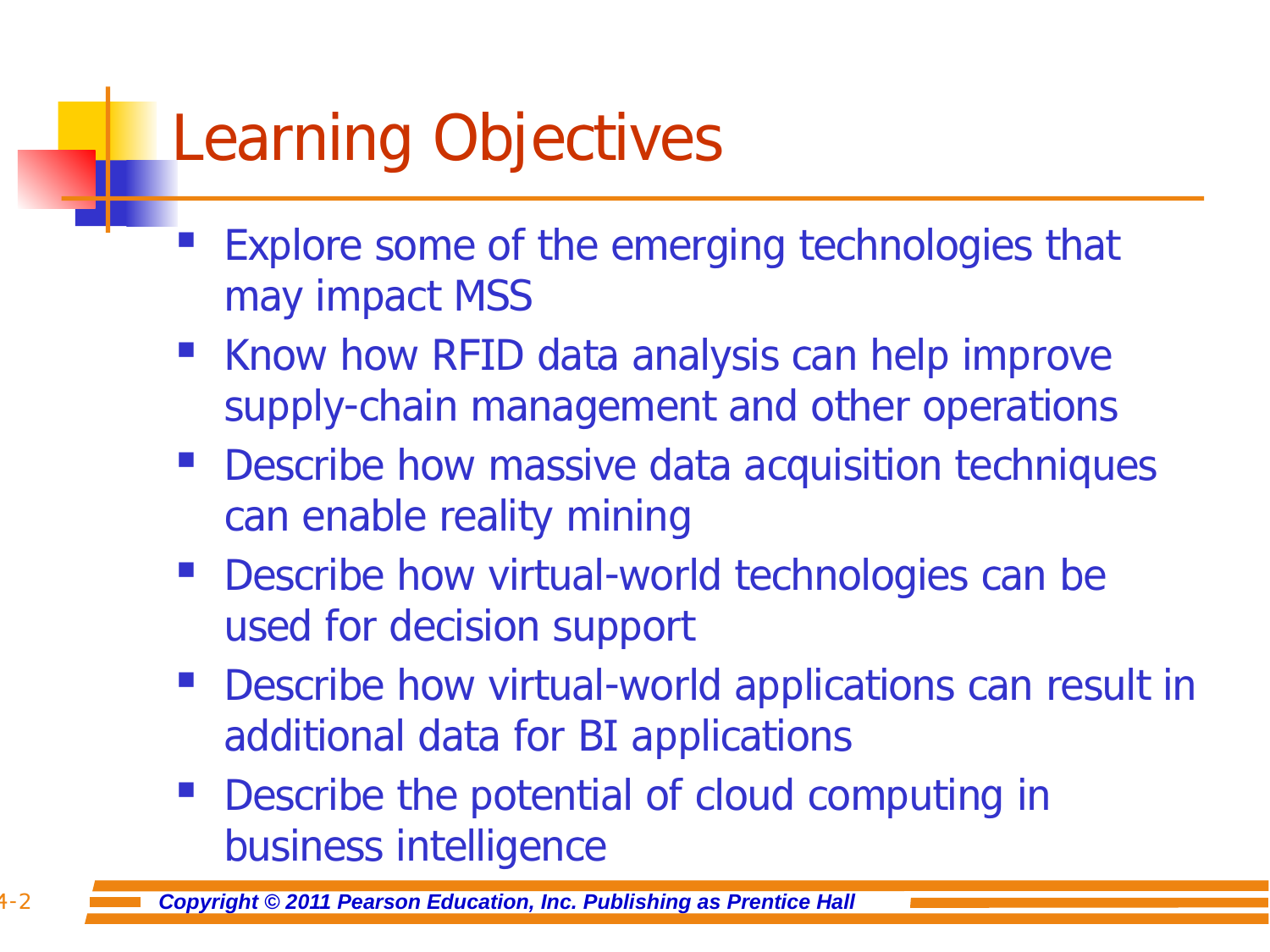

# Learning Objectives
Explore some of the emerging technologies that may impact MSS
Know how RFID data analysis can help improve supply-chain management and other operations
Describe how massive data acquisition techniques can enable reality mining
Describe how virtual-world technologies can be used for decision support
Describe how virtual-world applications can result in additional data for BI applications
Describe the potential of cloud computing in business intelligence